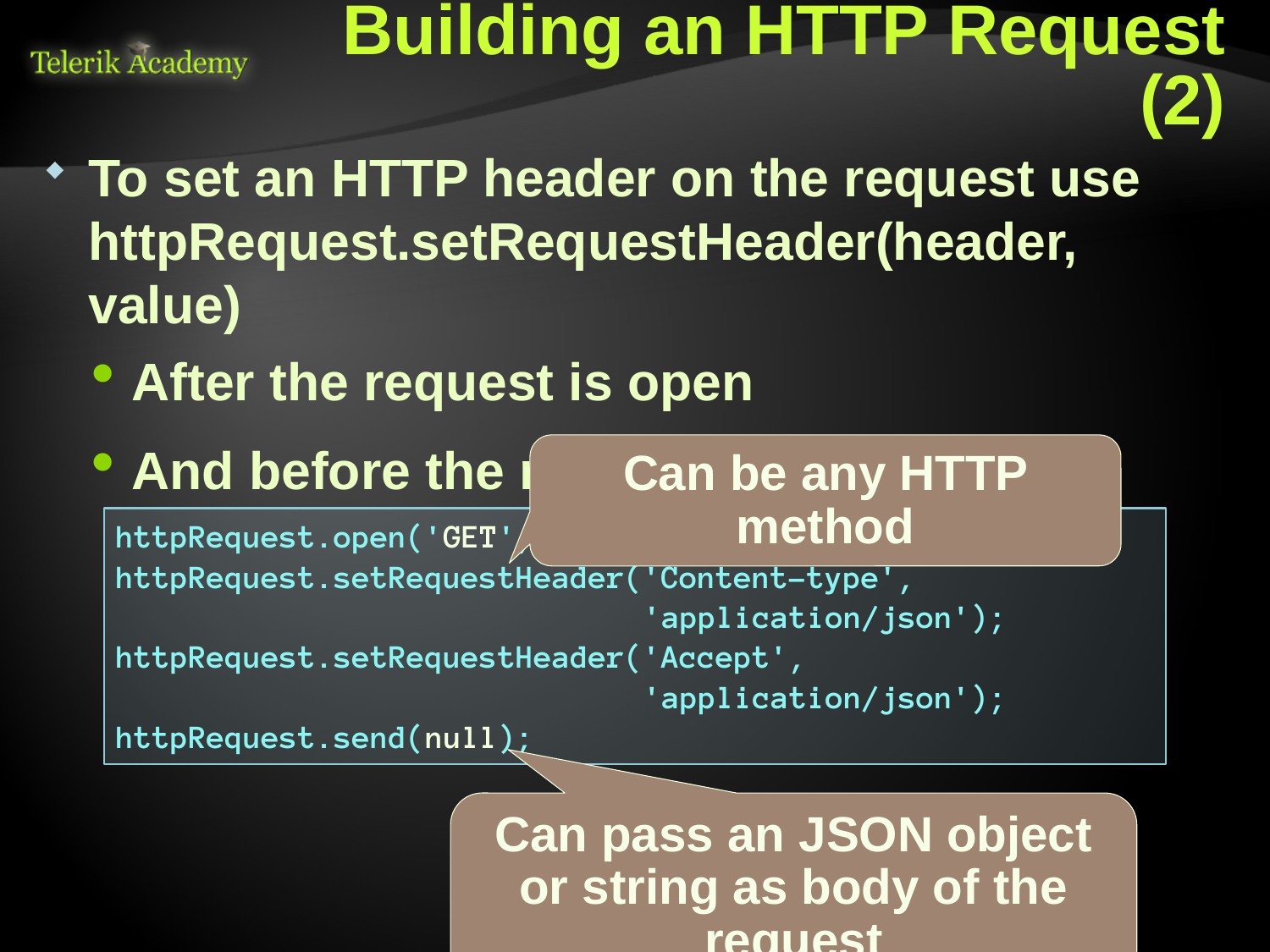

# Building an HTTP Request (2)
To set an HTTP header on the request use httpRequest.setRequestHeader(header, value)
After the request is open
And before the request is sent
Can be any HTTP method
httpRequest.open('GET', endpointUrl, true);
httpRequest.setRequestHeader('Content-type',
                             'application/json');
httpRequest.setRequestHeader('Accept',
                             'application/json');
httpRequest.send(null);
Can pass an JSON object or string as body of the request